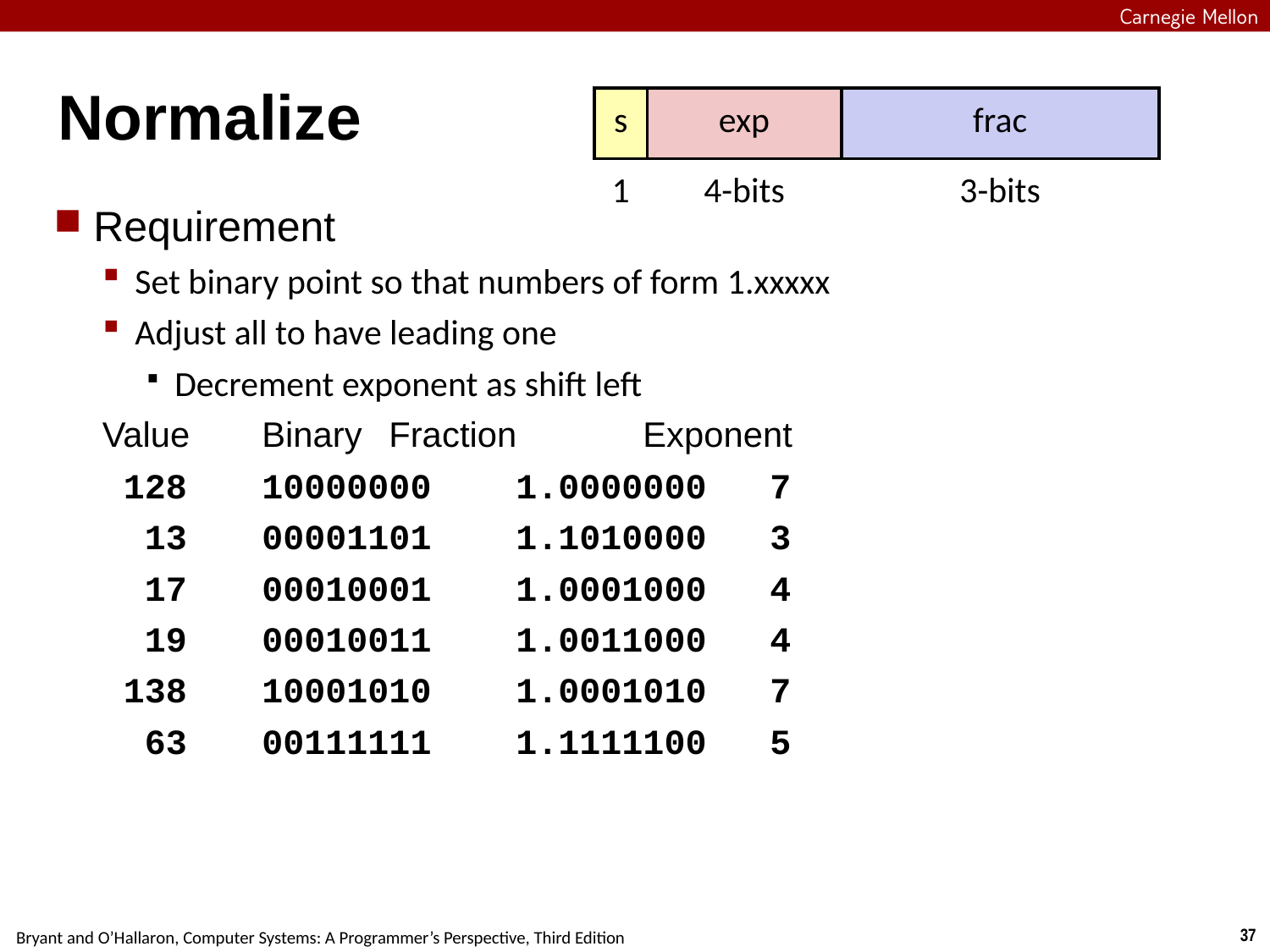

Carnegie Mellon
# Normalize
| s | exp | frac |
| --- | --- | --- |
| 1 | 4-bits | 3-bits |
Requirement
Set binary point so that numbers of form 1.xxxxx
Adjust all to have leading one
Decrement exponent as shift left
Value	Binary	Fraction	Exponent
 128	10000000	1.0000000	7
  13	00001101	1.1010000	3
  17	00010001	1.0001000	4
  19	00010011	1.0011000	4
 138	10001010	1.0001010	7
  63	00111111	1.1111100	5